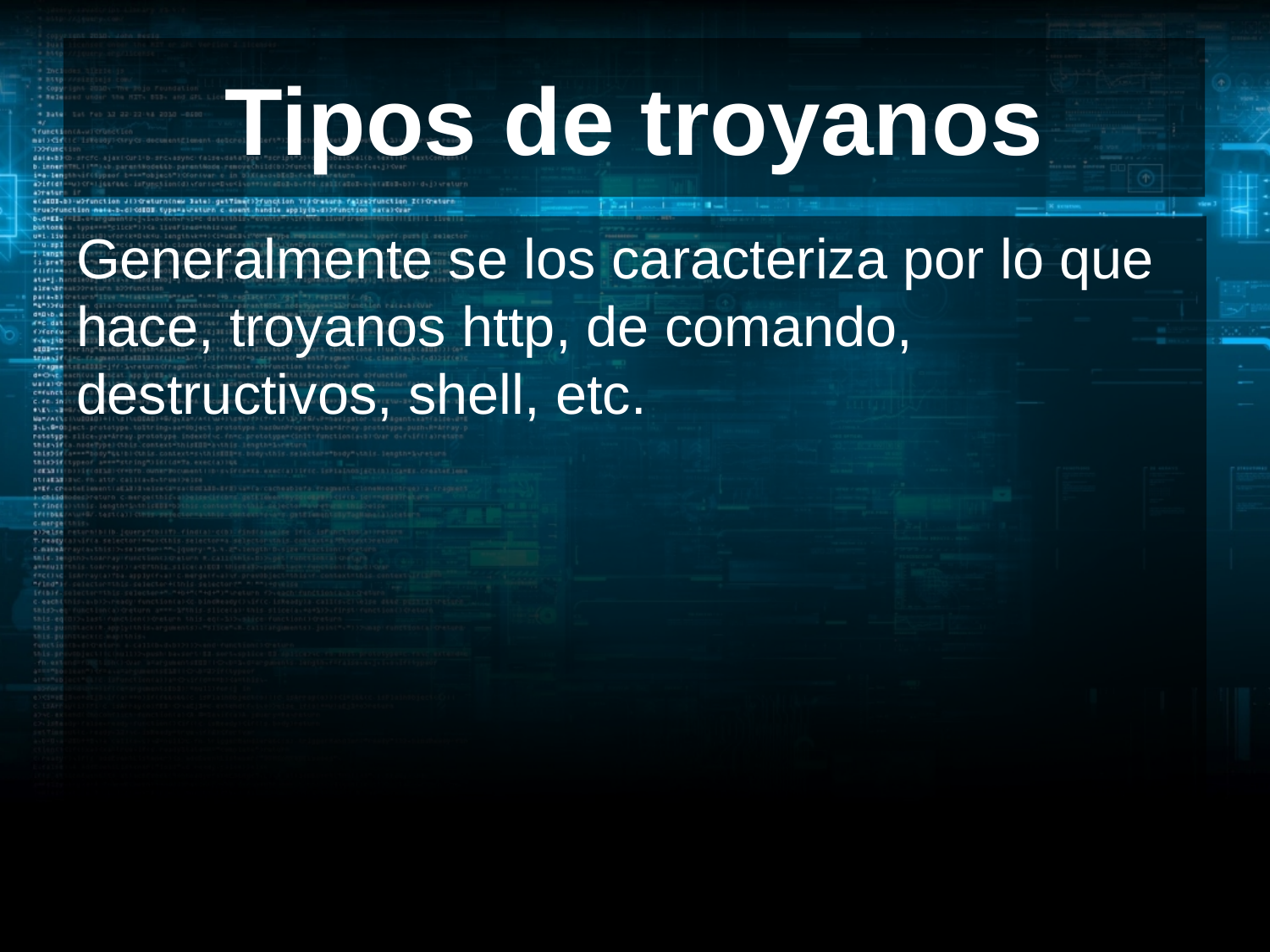

# Tipos de troyanos
Generalmente se los caracteriza por lo que hace, troyanos http, de comando, destructivos, shell, etc.